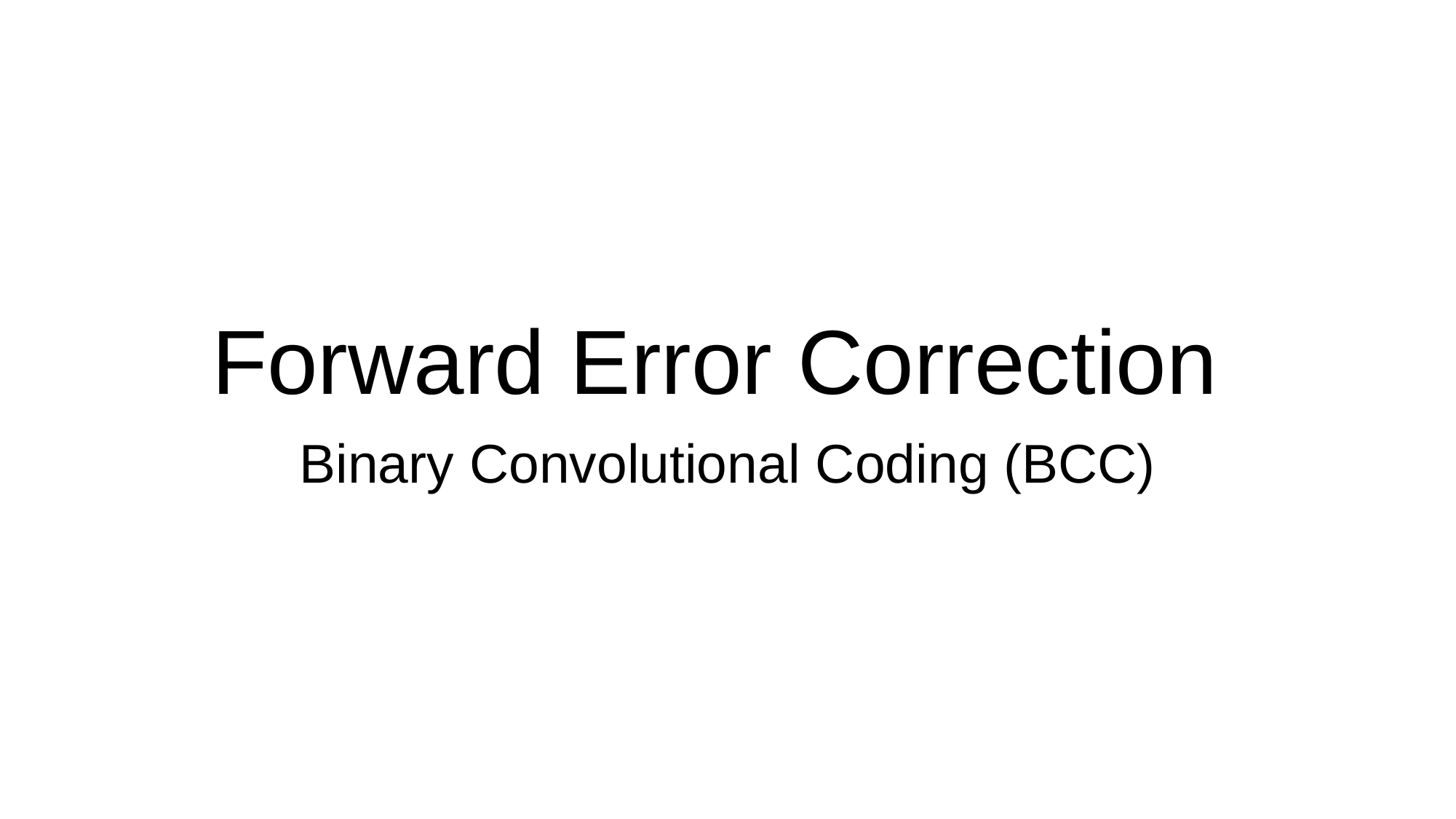

# Forward Error Correction
Binary Convolutional Coding (BCC)